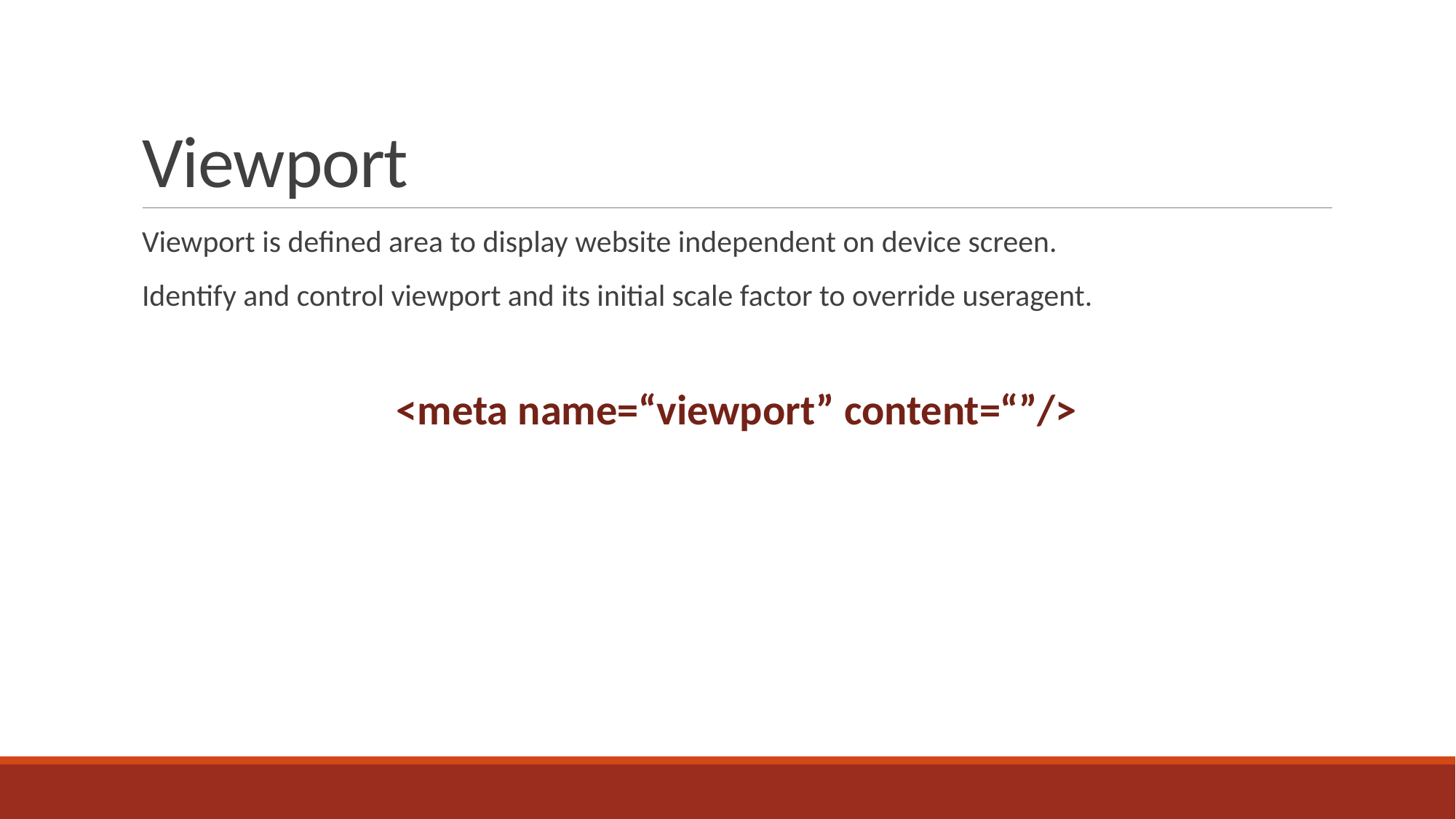

# Viewport
Viewport is defined area to display website independent on device screen.
Identify and control viewport and its initial scale factor to override useragent.

<meta name=“viewport” content=“”/>